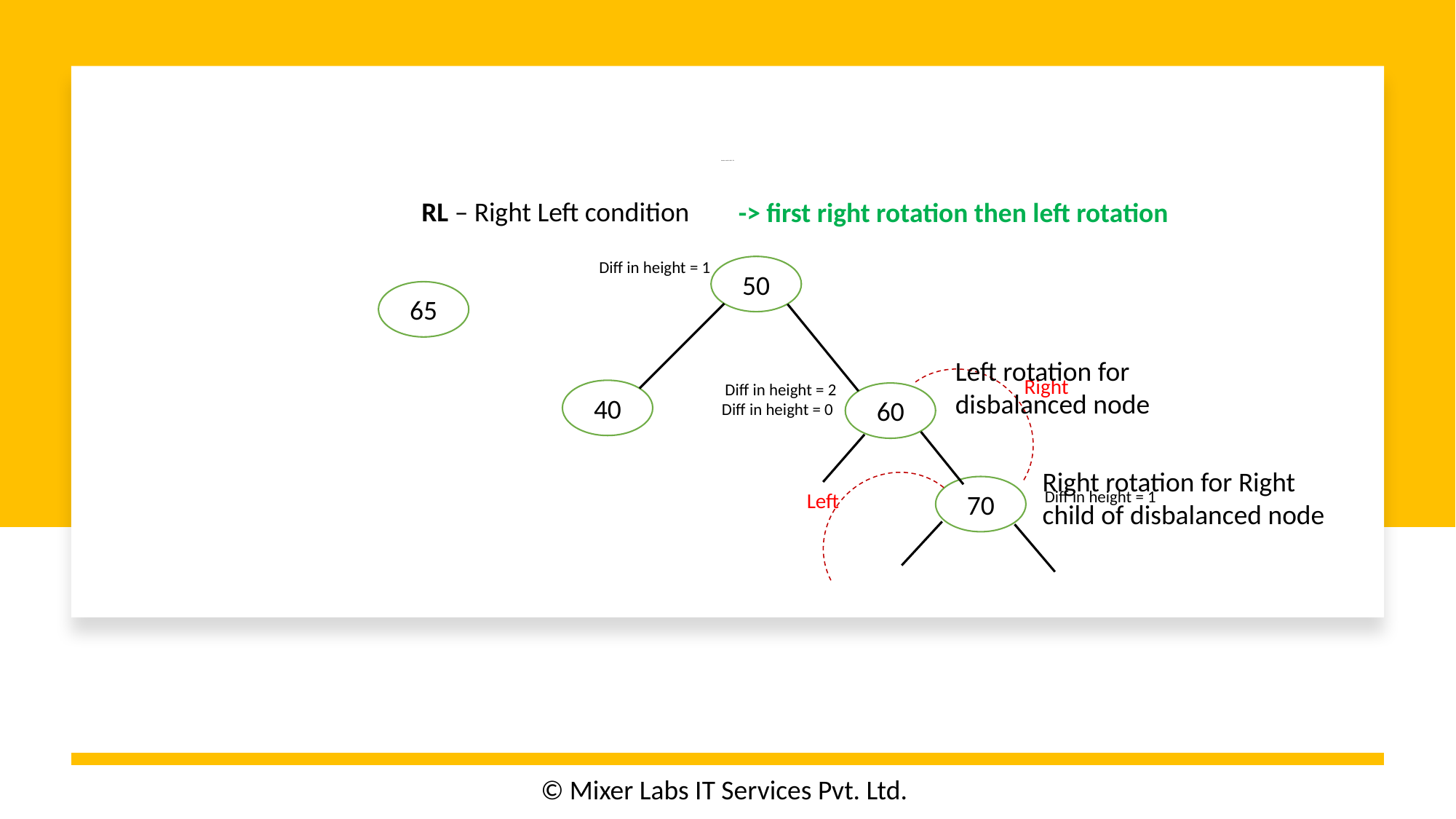

# Insert a node in AVL - RL
RL – Right Left condition
-> first right rotation then left rotation
Diff in height = 1
50
65
Left rotation for
disbalanced node
Right

Diff in height = 2
40
60
Diff in height = 0
Right rotation for Right
child of disbalanced node

70
Diff in height = 1
Left
© Mixer Labs IT Services Pvt. Ltd.